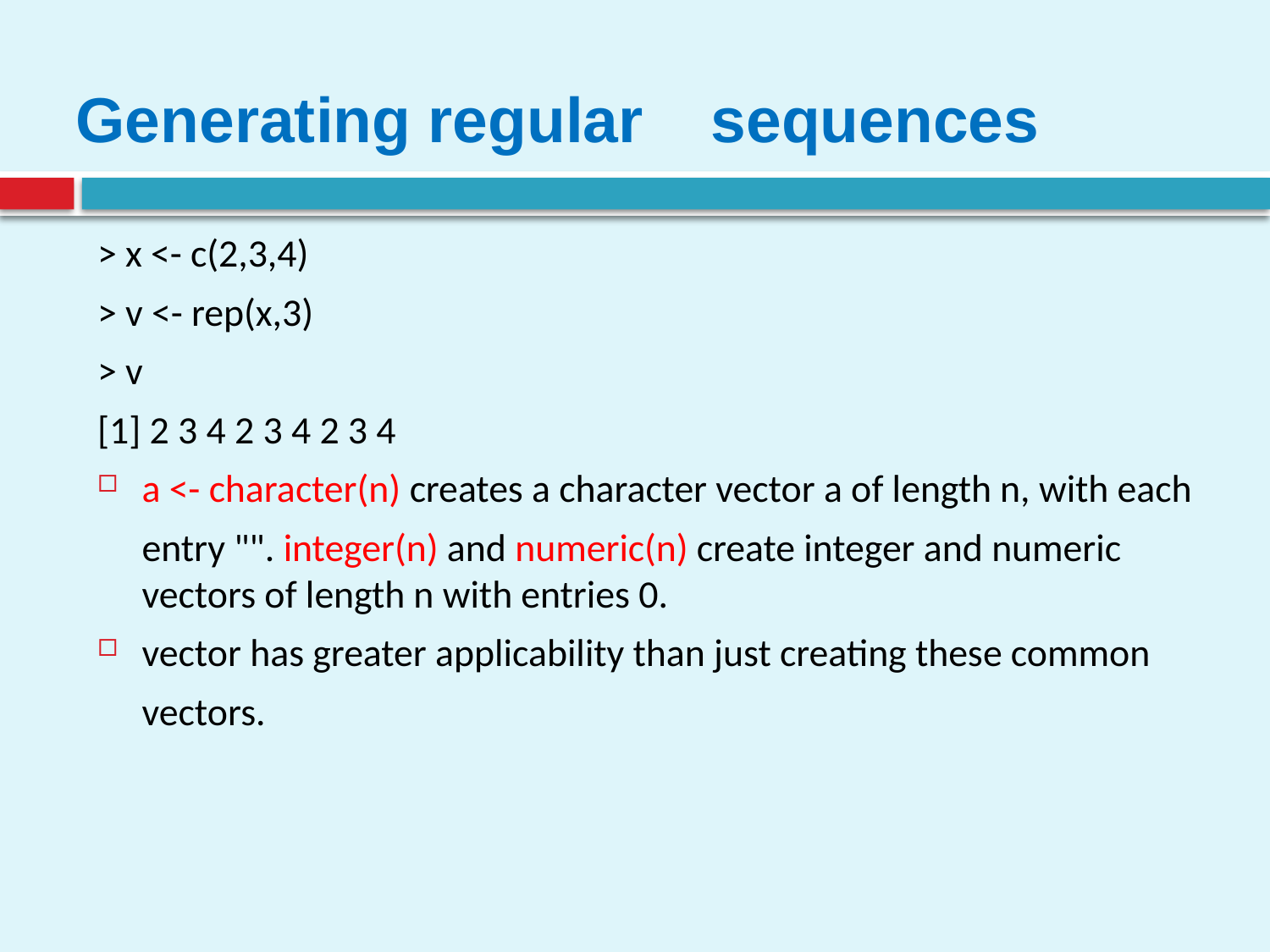

# Generating regular	sequences
> x <- c(2,3,4)
> v <- rep(x,3)
> v
[1] 2 3 4 2 3 4 2 3 4
a <- character(n) creates a character vector a of length n, with each
	entry "". integer(n) and numeric(n) create integer and numeric vectors of length n with entries 0.
vector has greater applicability than just creating these common
	vectors.